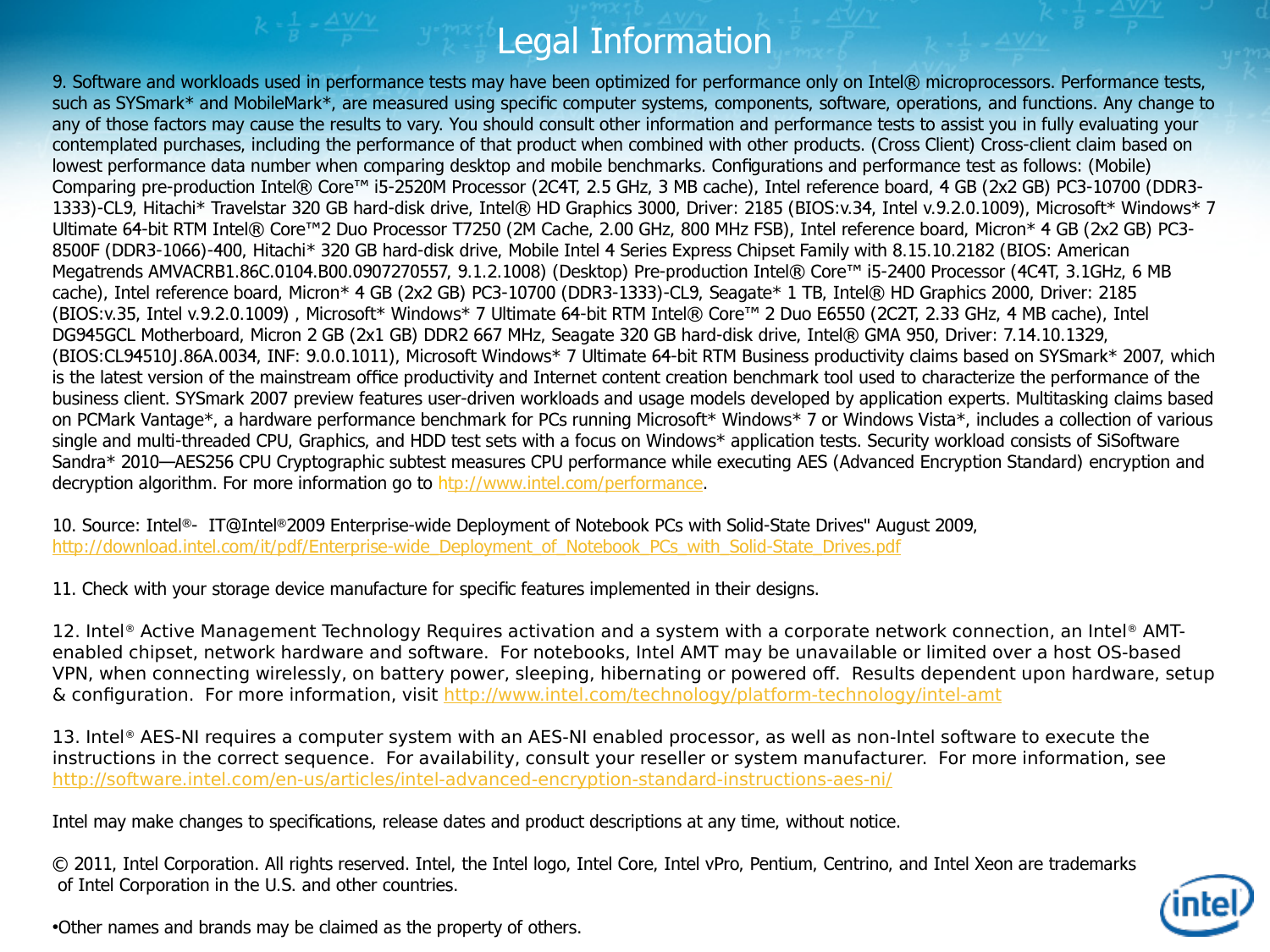

Legal Information

9. Software and workloads used in performance tests may have been optimized for performance only on Intel® microprocessors. Performance tests, such as SYSmark* and MobileMark*, are measured using specific computer systems, components, software, operations, and functions. Any change to any of those factors may cause the results to vary. You should consult other information and performance tests to assist you in fully evaluating your contemplated purchases, including the performance of that product when combined with other products. (Cross Client) Cross-client claim based on lowest performance data number when comparing desktop and mobile benchmarks. Configurations and performance test as follows: (Mobile) Comparing pre-production Intel® Core™ i5-2520M Processor (2C4T, 2.5 GHz, 3 MB cache), Intel reference board, 4 GB (2x2 GB) PC3-10700 (DDR3-1333)-CL9, Hitachi* Travelstar 320 GB hard-disk drive, Intel® HD Graphics 3000, Driver: 2185 (BIOS:v.34, Intel v.9.2.0.1009), Microsoft* Windows* 7 Ultimate 64-bit RTM Intel® Core™2 Duo Processor T7250 (2M Cache, 2.00 GHz, 800 MHz FSB), Intel reference board, Micron* 4 GB (2x2 GB) PC3-8500F (DDR3-1066)-400, Hitachi* 320 GB hard-disk drive, Mobile Intel 4 Series Express Chipset Family with 8.15.10.2182 (BIOS: American Megatrends AMVACRB1.86C.0104.B00.0907270557, 9.1.2.1008) (Desktop) Pre-production Intel® Core™ i5-2400 Processor (4C4T, 3.1GHz, 6 MB cache), Intel reference board, Micron* 4 GB (2x2 GB) PC3-10700 (DDR3-1333)-CL9, Seagate* 1 TB, Intel® HD Graphics 2000, Driver: 2185 (BIOS:v.35, Intel v.9.2.0.1009) , Microsoft* Windows* 7 Ultimate 64-bit RTM Intel® Core™ 2 Duo E6550 (2C2T, 2.33 GHz, 4 MB cache), Intel DG945GCL Motherboard, Micron 2 GB (2x1 GB) DDR2 667 MHz, Seagate 320 GB hard-disk drive, Intel® GMA 950, Driver: 7.14.10.1329, (BIOS:CL94510J.86A.0034, INF: 9.0.0.1011), Microsoft Windows* 7 Ultimate 64-bit RTM Business productivity claims based on SYSmark* 2007, which is the latest version of the mainstream office productivity and Internet content creation benchmark tool used to characterize the performance of the business client. SYSmark 2007 preview features user-driven workloads and usage models developed by application experts. Multitasking claims based on PCMark Vantage*, a hardware performance benchmark for PCs running Microsoft* Windows* 7 or Windows Vista*, includes a collection of various single and multi-threaded CPU, Graphics, and HDD test sets with a focus on Windows* application tests. Security workload consists of SiSoftware Sandra* 2010—AES256 CPU Cryptographic subtest measures CPU performance while executing AES (Advanced Encryption Standard) encryption and decryption algorithm. For more information go to htp://www.intel.com/performance.

10. Source: Intel®-  IT@Intel®2009 Enterprise-wide Deployment of Notebook PCs with Solid-State Drives" August 2009, http://download.intel.com/it/pdf/Enterprise-wide_Deployment_of_Notebook_PCs_with_Solid-State_Drives.pdf

11. Check with your storage device manufacture for specific features implemented in their designs.

12. Intel® Active Management Technology Requires activation and a system with a corporate network connection, an Intel® AMT-enabled chipset, network hardware and software.  For notebooks, Intel AMT may be unavailable or limited over a host OS-based VPN, when connecting wirelessly, on battery power, sleeping, hibernating or powered off.  Results dependent upon hardware, setup & configuration.  For more information, visit http://www.intel.com/technology/platform-technology/intel-amt

13. Intel® AES-NI requires a computer system with an AES-NI enabled processor, as well as non-Intel software to execute the instructions in the correct sequence.  For availability, consult your reseller or system manufacturer.  For more information, see http://software.intel.com/en-us/articles/intel-advanced-encryption-standard-instructions-aes-ni/

Intel may make changes to specifications, release dates and product descriptions at any time, without notice.

© 2011, Intel Corporation. All rights reserved. Intel, the Intel logo, Intel Core, Intel vPro, Pentium, Centrino, and Intel Xeon are trademarks
 of Intel Corporation in the U.S. and other countries.

Other names and brands may be claimed as the property of others.